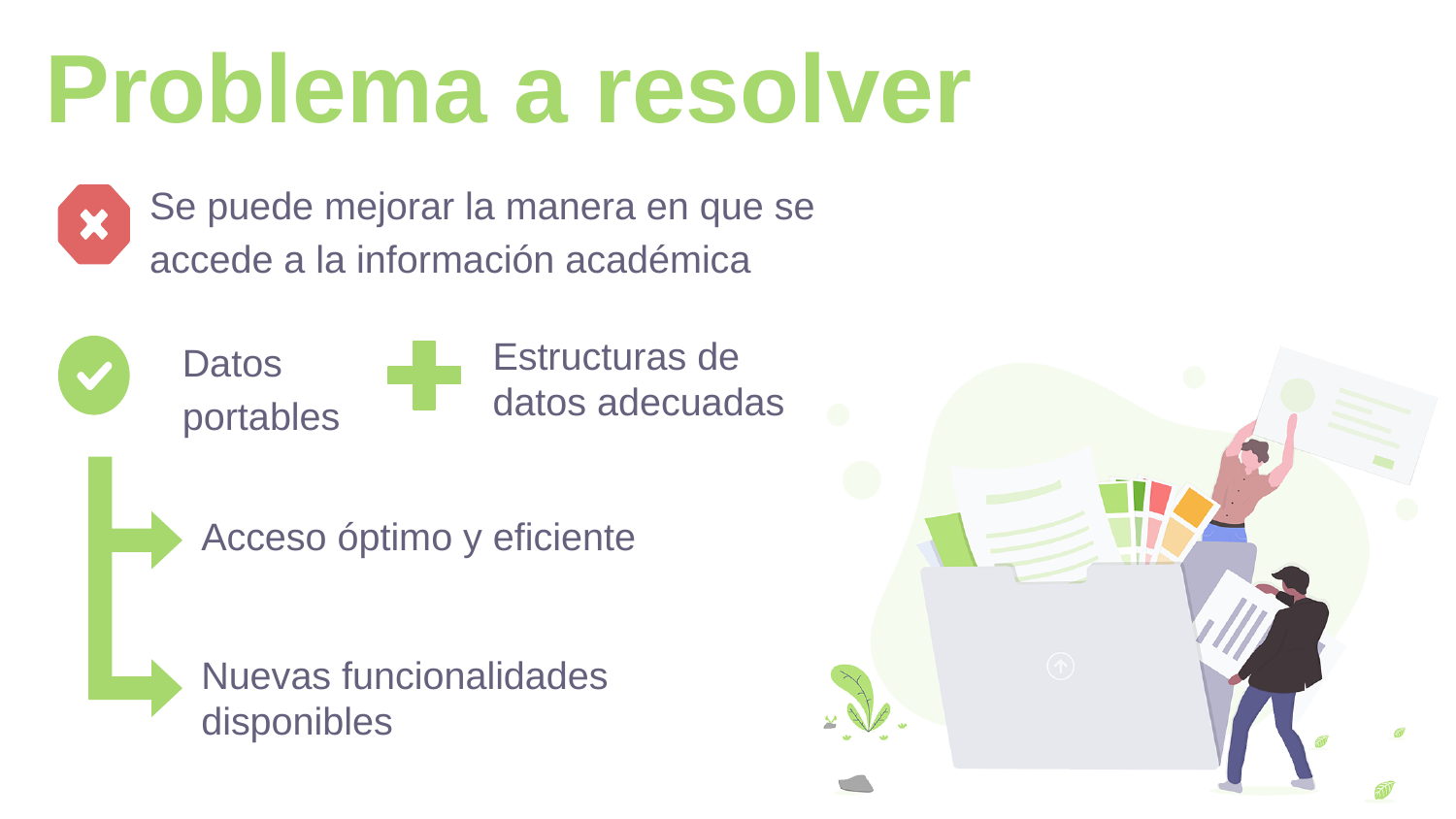

# Problema a resolver
Se puede mejorar la manera en que se accede a la información académica

Datos portables
Estructuras de
datos adecuadas

Acceso óptimo y eficiente

Nuevas funcionalidades disponibles